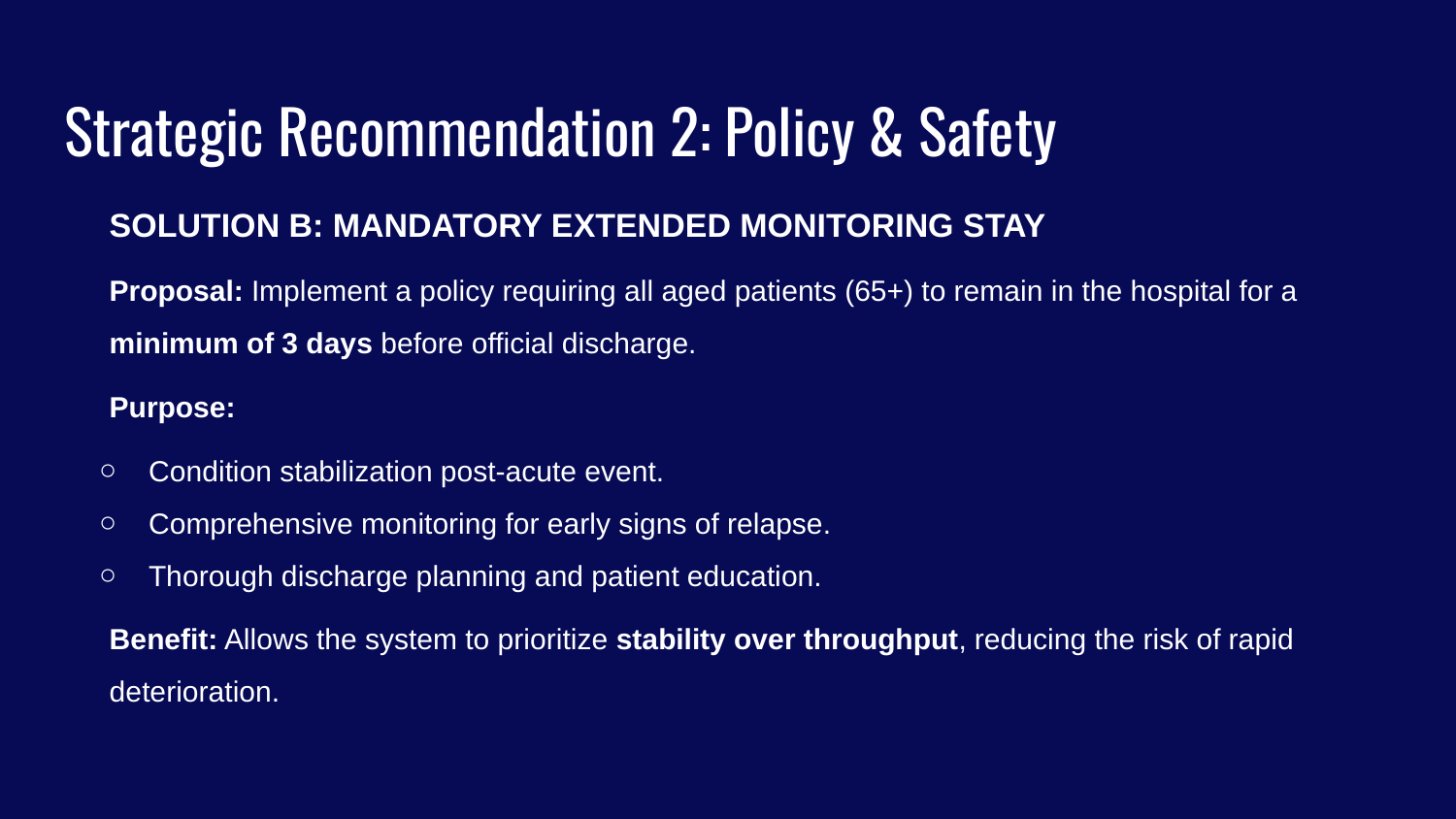

# Strategic Recommendation 2: Policy & Safety
SOLUTION B: MANDATORY EXTENDED MONITORING STAY
Proposal: Implement a policy requiring all aged patients (65+) to remain in the hospital for a minimum of 3 days before official discharge.
Purpose:
Condition stabilization post-acute event.
Comprehensive monitoring for early signs of relapse.
Thorough discharge planning and patient education.
Benefit: Allows the system to prioritize stability over throughput, reducing the risk of rapid deterioration.